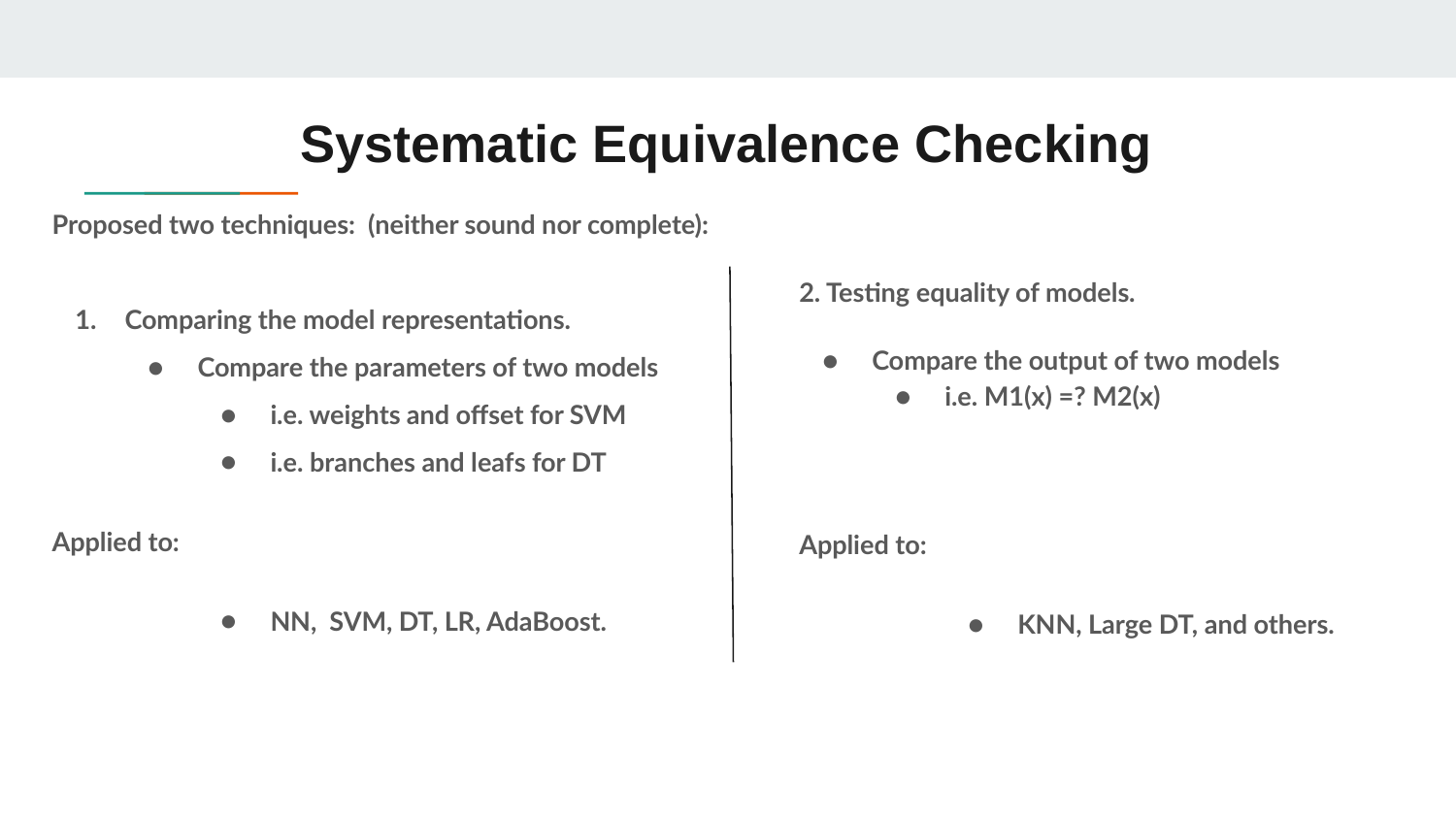

# Systematic Equivalence Checking
Proposed two techniques:  (neither sound nor complete):
Comparing the model representations.
Compare the parameters of two models
i.e. weights and offset for SVM
i.e. branches and leafs for DT
Applied to:
NN,  SVM, DT, LR, AdaBoost.
2. Testing equality of models.
Compare the output of two models
i.e. M1(x) =? M2(x)

Applied to:
KNN, Large DT, and others.